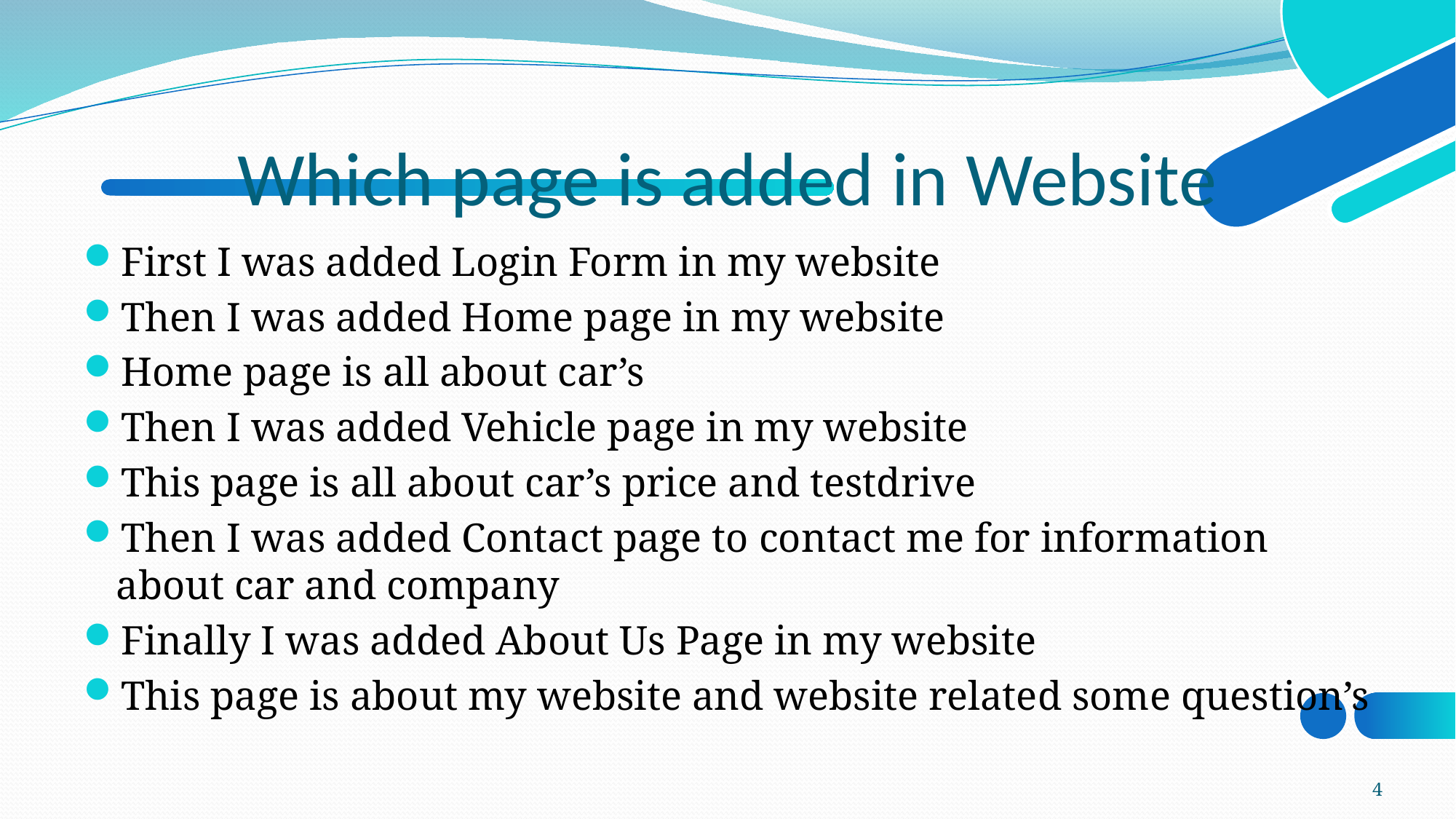

# Which page is added in Website
First I was added Login Form in my website
Then I was added Home page in my website
Home page is all about car’s
Then I was added Vehicle page in my website
This page is all about car’s price and testdrive
Then I was added Contact page to contact me for information about car and company
Finally I was added About Us Page in my website
This page is about my website and website related some question’s
4